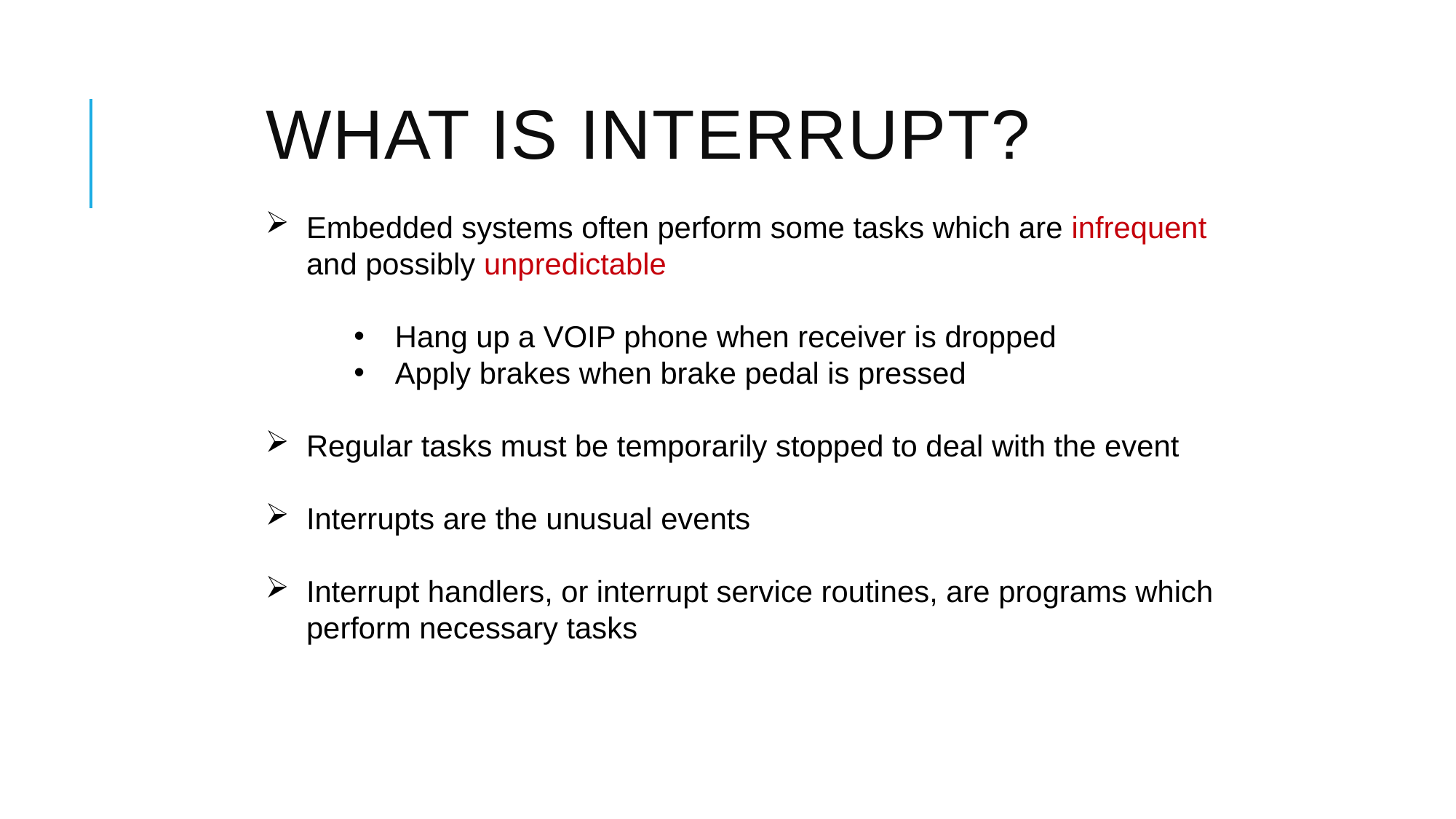

# What is Interrupt?
Embedded systems often perform some tasks which are infrequent and possibly unpredictable

Hang up a VOIP phone when receiver is dropped
Apply brakes when brake pedal is pressed

Regular tasks must be temporarily stopped to deal with the event

Interrupts are the unusual events

Interrupt handlers, or interrupt service routines, are programs which perform necessary tasks